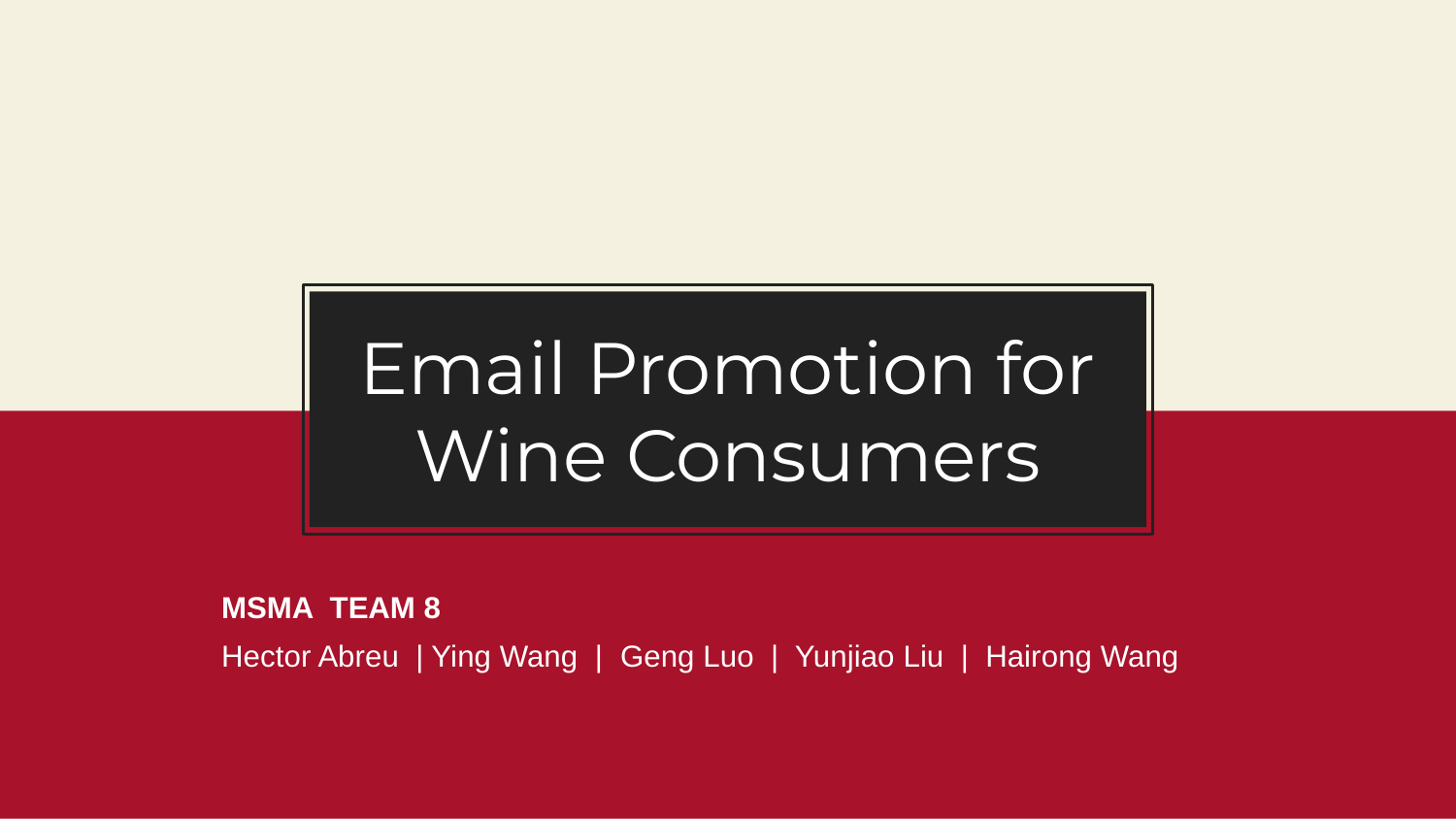

# Email Promotion for
Wine Consumers
     MSMA  TEAM 8
     Hector Abreu  | Ying Wang  |  Geng Luo  |  Yunjiao Liu  |  Hairong Wang